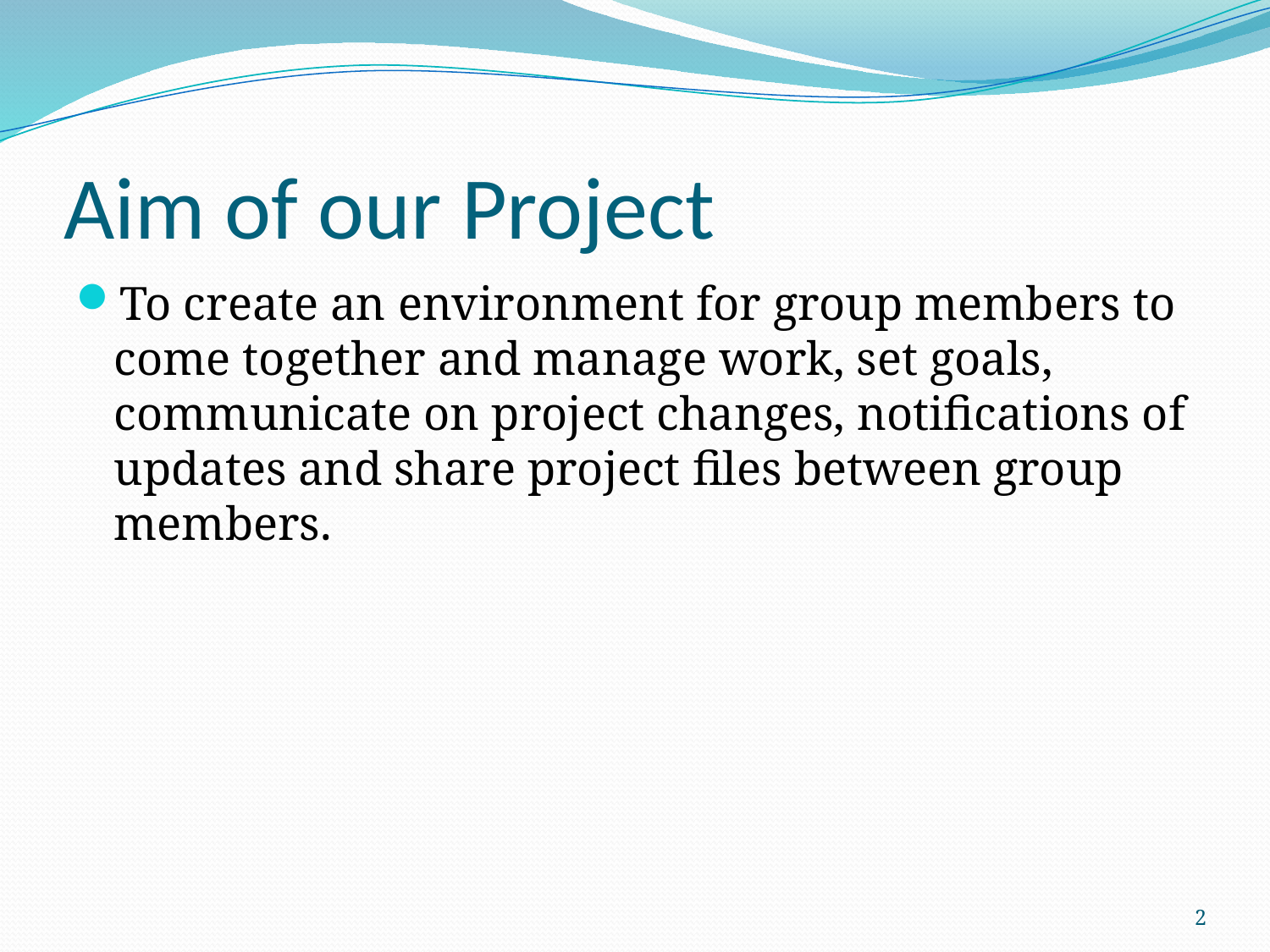

# Aim of our Project
To create an environment for group members to come together and manage work, set goals, communicate on project changes, notifications of updates and share project files between group members.

2